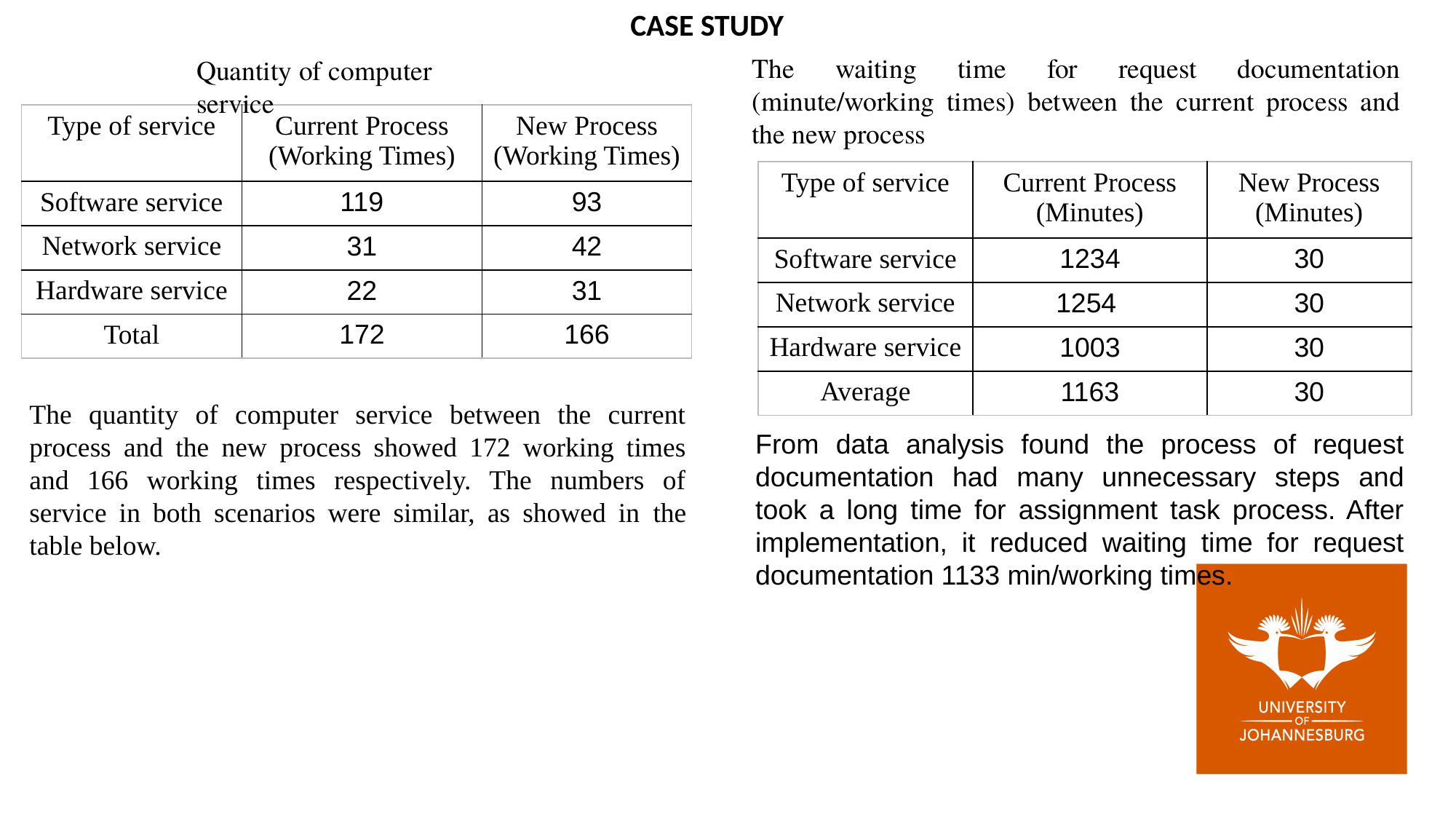

CASE STUDY
The waiting time for request documentation (minute/working times) between the current process and the new process

Quantity of computer service
| Type of service | Current Process (Working Times) | New Process (Working Times) |
| --- | --- | --- |
| Software service | 119 | 93 |
| Network service | 31 | 42 |
| Hardware service | 22 | 31 |
| Total | 172 | 166 |
| Type of service | Current Process (Minutes) | New Process (Minutes) |
| --- | --- | --- |
| Software service | 1234 | 30 |
| Network service | 1254 | 30 |
| Hardware service | 1003 | 30 |
| Average | 1163 | 30 |
The quantity of computer service between the current process and the new process showed 172 working times and 166 working times respectively. The numbers of service in both scenarios were similar, as showed in the table below.
From data analysis found the process of request documentation had many unnecessary steps and took a long time for assignment task process. After implementation, it reduced waiting time for request documentation 1133 min/working times.